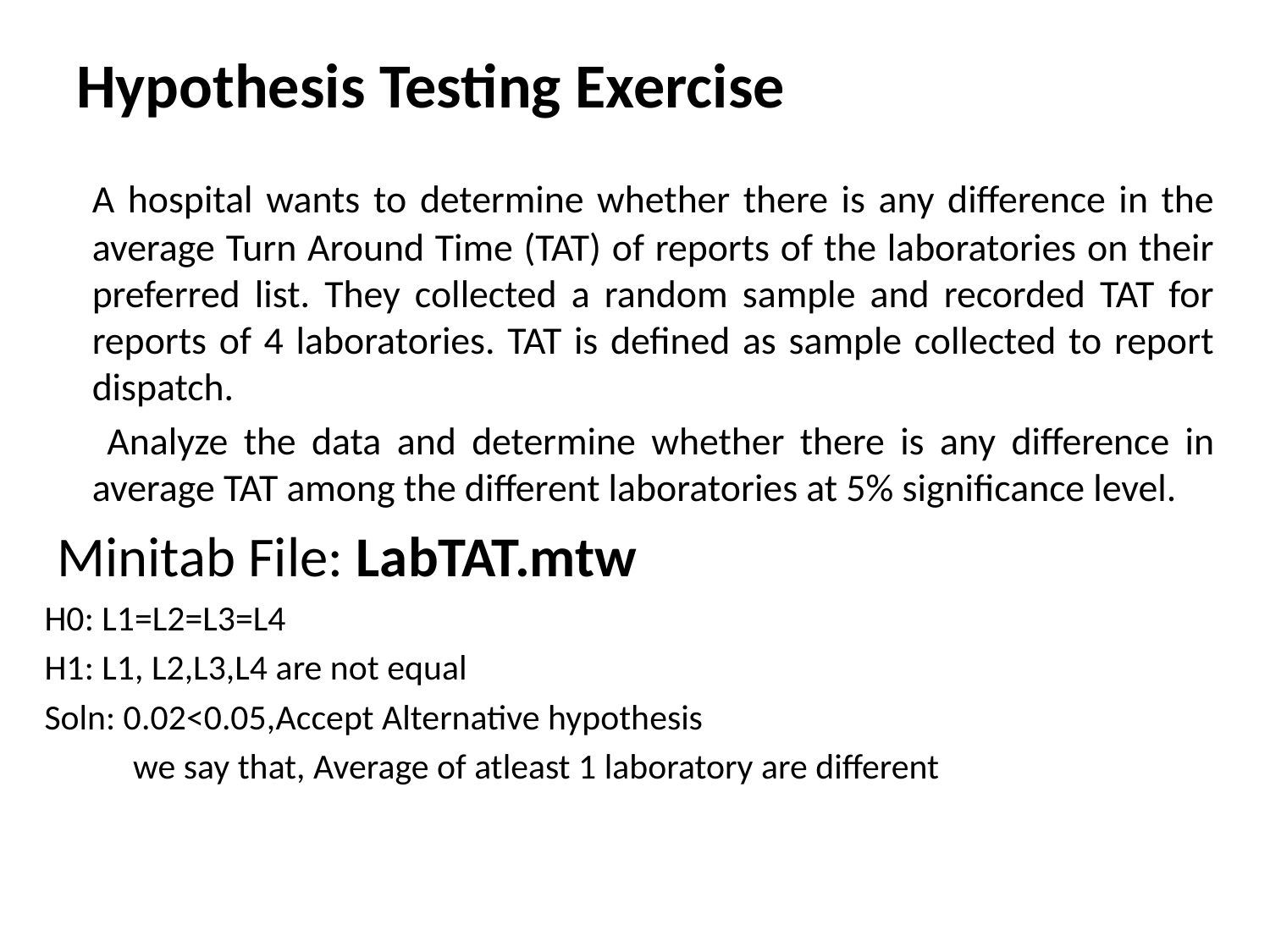

# Hypothesis Testing Exercise
   A hospital wants to determine whether there is any difference in the average Turn Around Time (TAT) of reports of the laboratories on their preferred list. They collected a random sample and recorded TAT for reports of 4 laboratories. TAT is defined as sample collected to report dispatch.
    Analyze the data and determine whether there is any difference in average TAT among the different laboratories at 5% significance level.
 Minitab File: LabTAT.mtw
H0: L1=L2=L3=L4
H1: L1, L2,L3,L4 are not equal
Soln: 0.02<0.05,Accept Alternative hypothesis
           we say that, Average of atleast 1 laboratory are different